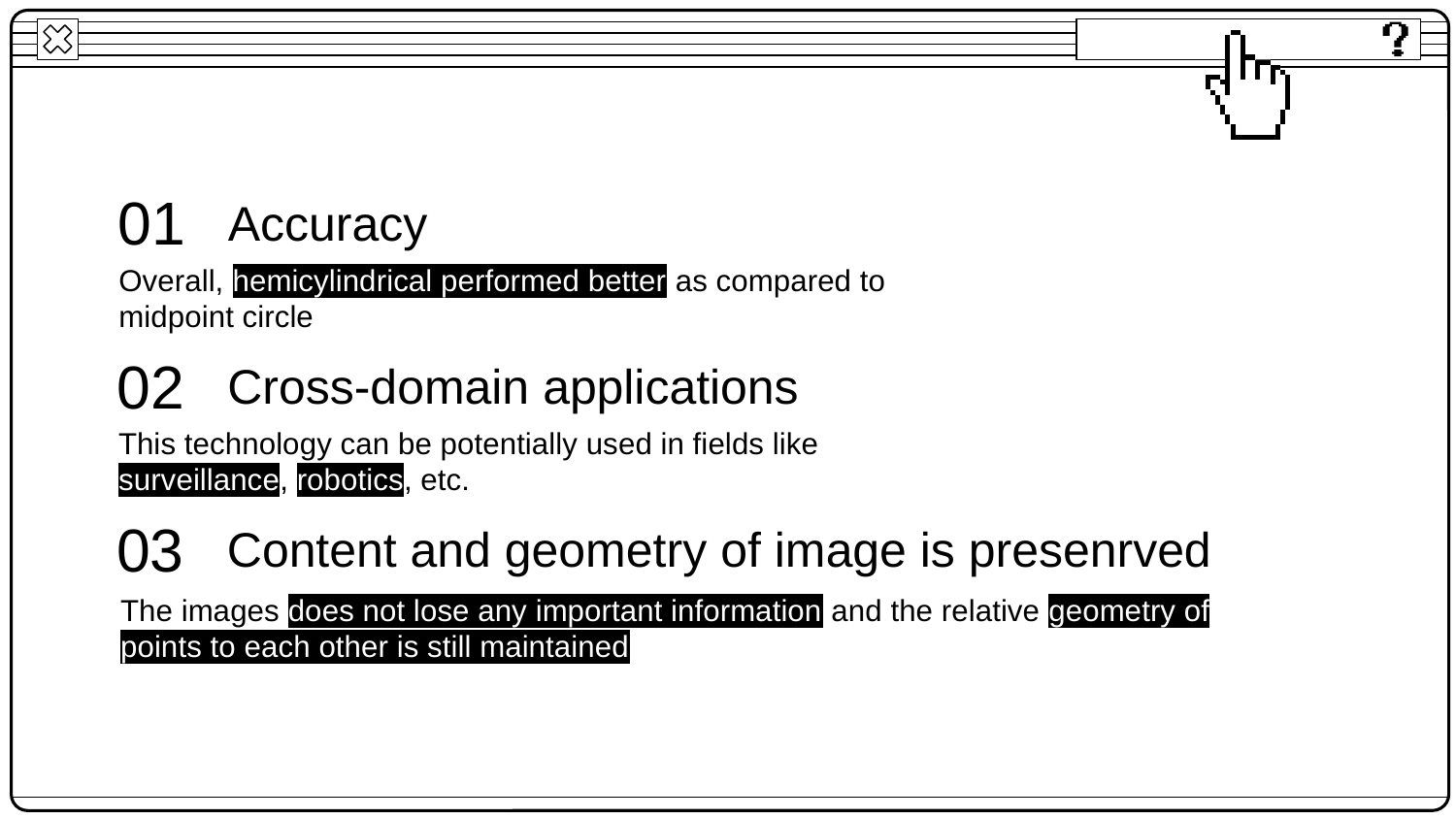

01
# Accuracy
Overall, hemicylindrical performed better as compared to midpoint circle
02
Cross-domain applications
This technology can be potentially used in fields like surveillance, robotics, etc.
03
Content and geometry of image is presenrved
The images does not lose any important information and the relative geometry of points to each other is still maintained